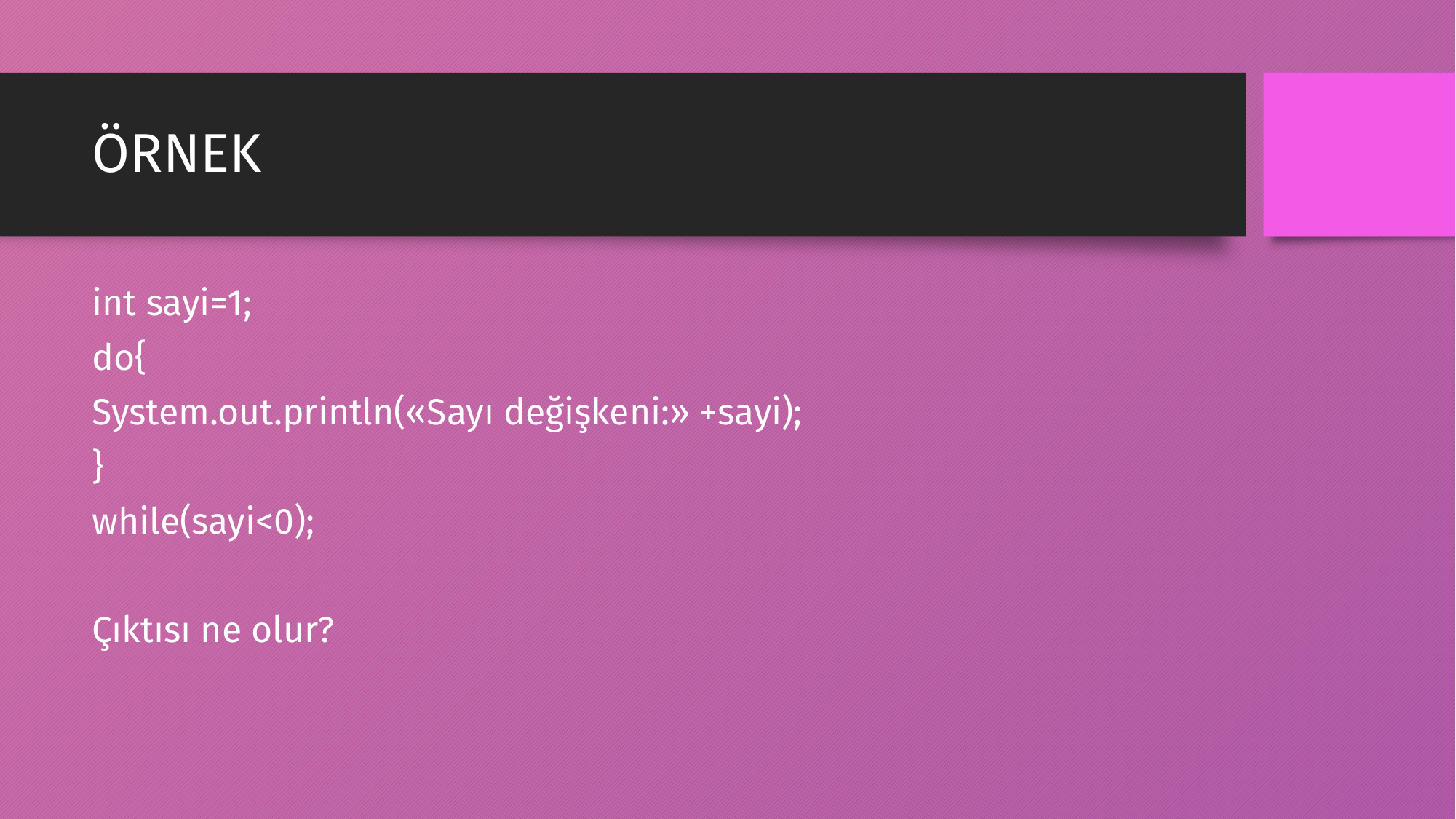

# ÖRNEK
int sayi=1;
do{
System.out.println(«Sayı değişkeni:» +sayi);
}
while(sayi<0);

Çıktısı ne olur?